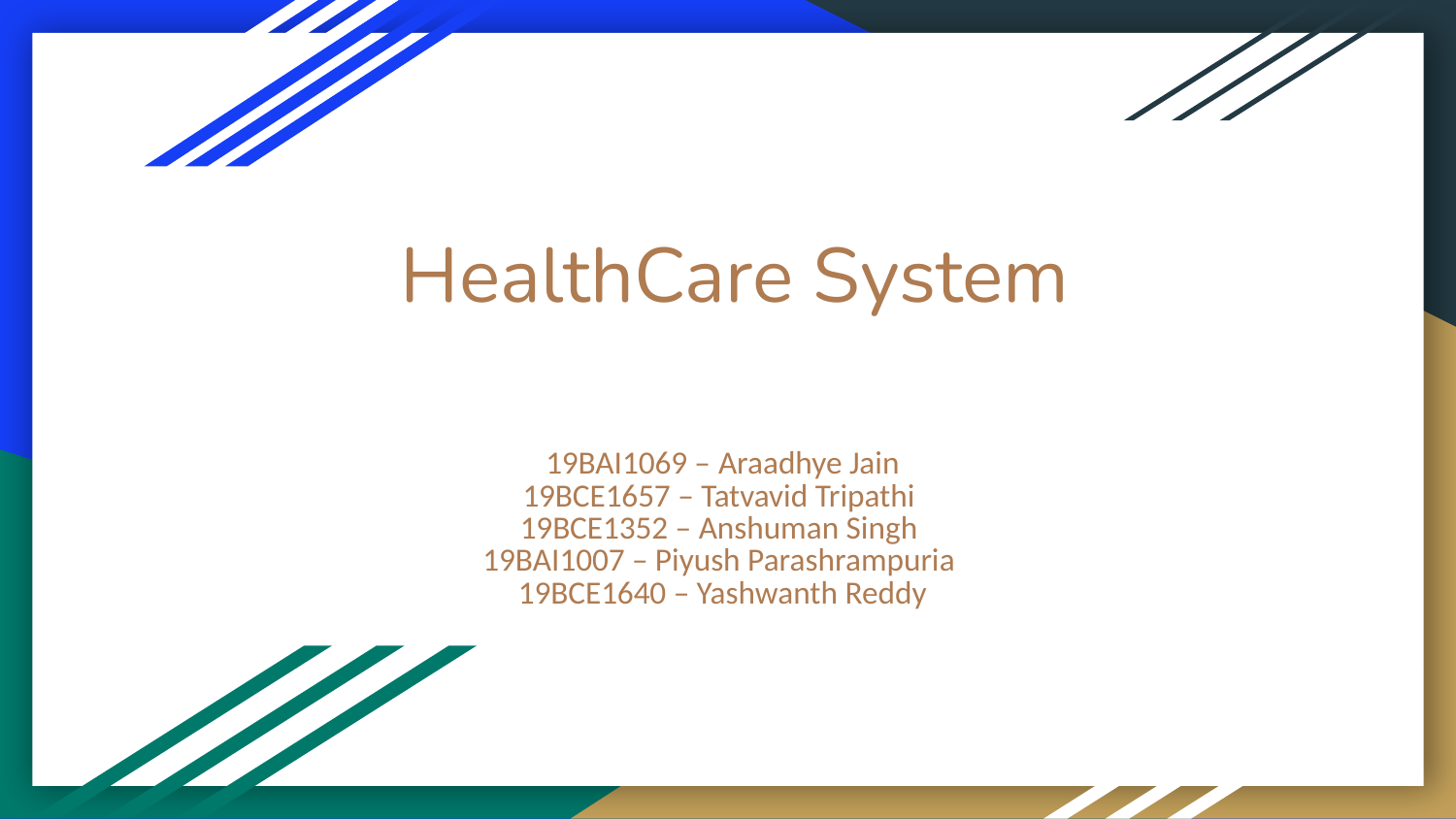

# HealthCare System
19BAI1069 – Araadhye Jain
19BCE1657 – Tatvavid Tripathi
19BCE1352 – Anshuman Singh
19BAI1007 – Piyush Parashrampuria
19BCE1640 – Yashwanth Reddy